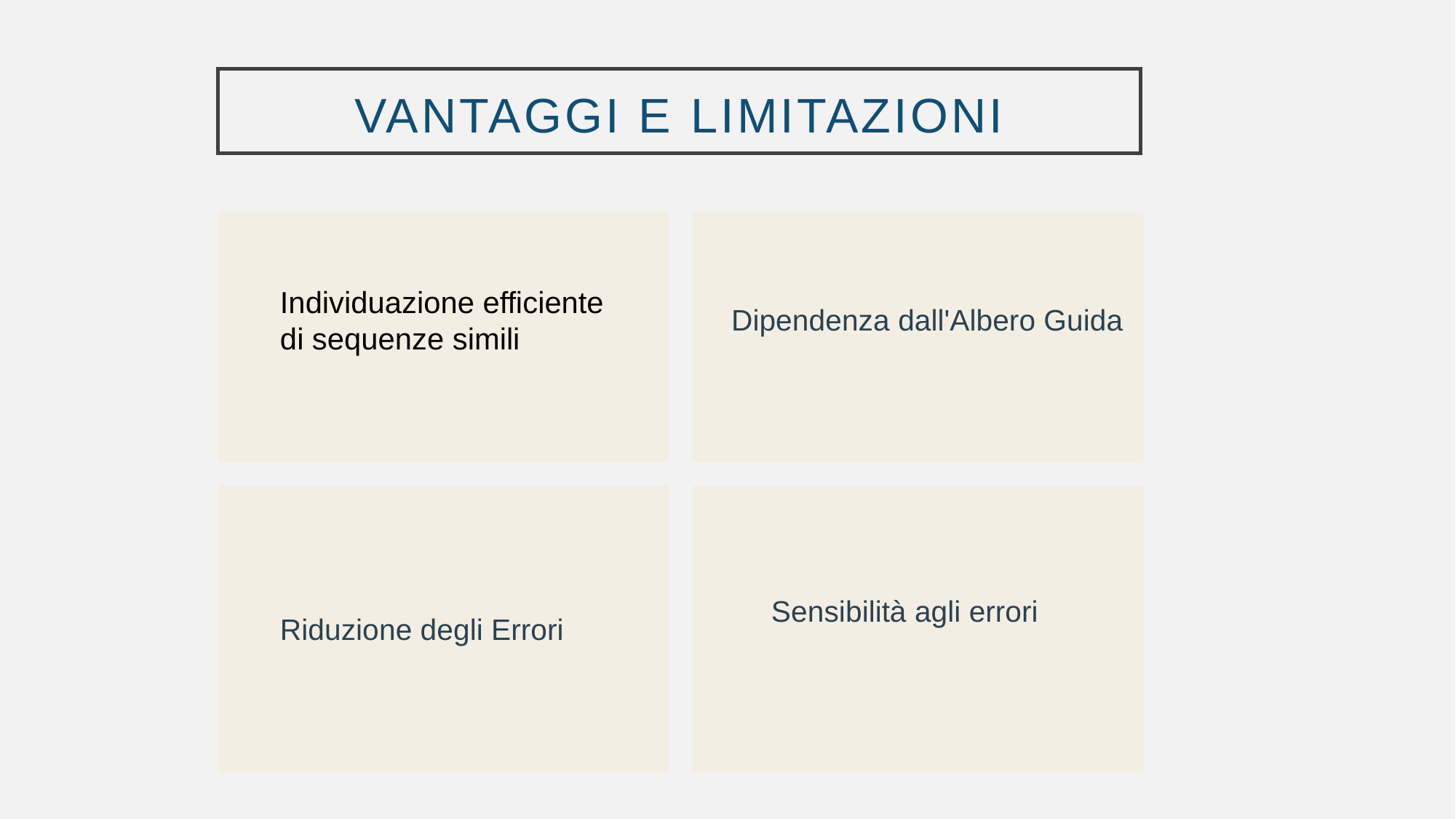

# Vantaggi e Limitazioni

Individuazione efficiente
di sequenze simili

Dipendenza dall'Albero Guida

Sensibilità agli errori
Riduzione degli Errori